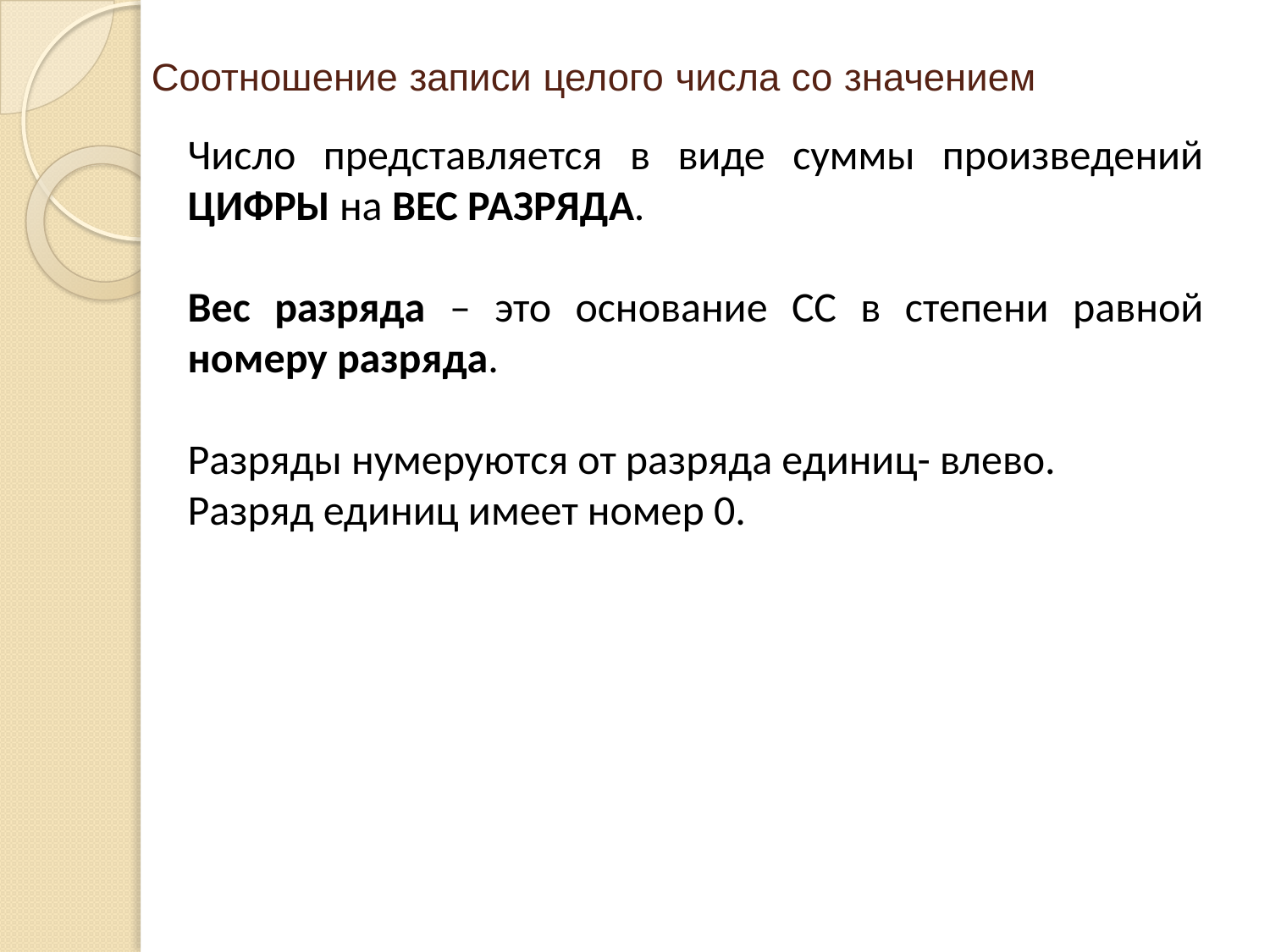

# Соотношение записи целого числа со значением
Число представляется в виде суммы произведений ЦИФРЫ на ВЕС РАЗРЯДА.

Вес разряда – это основание СС в степени равной номеру разряда.

Разряды нумеруются от разряда единиц- влево.
Разряд единиц имеет номер 0.